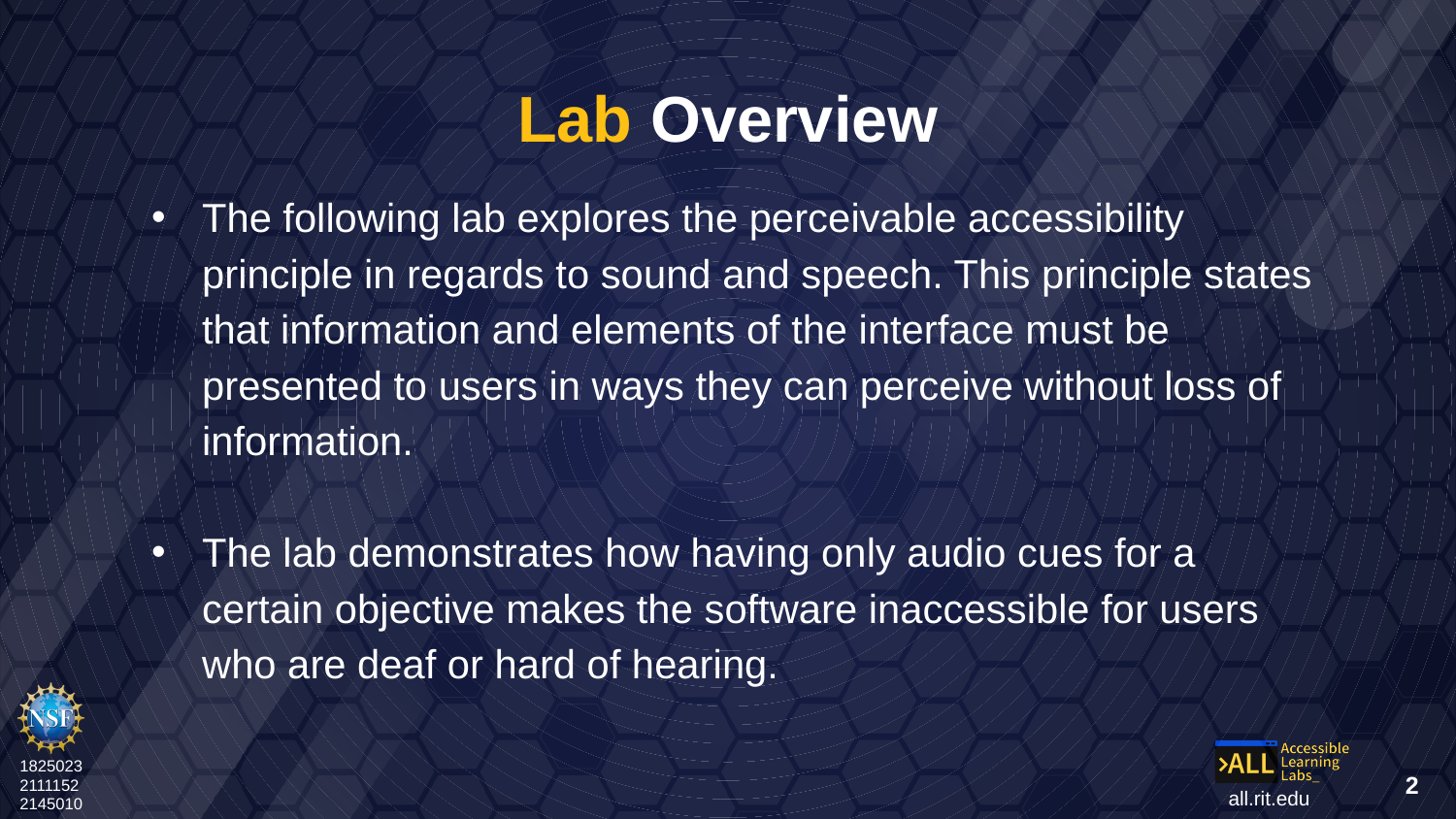

# Lab Overview
The following lab explores the perceivable accessibility principle in regards to sound and speech. This principle states that information and elements of the interface must be presented to users in ways they can perceive without loss of information.

The lab demonstrates how having only audio cues for a certain objective makes the software inaccessible for users who are deaf or hard of hearing.
2